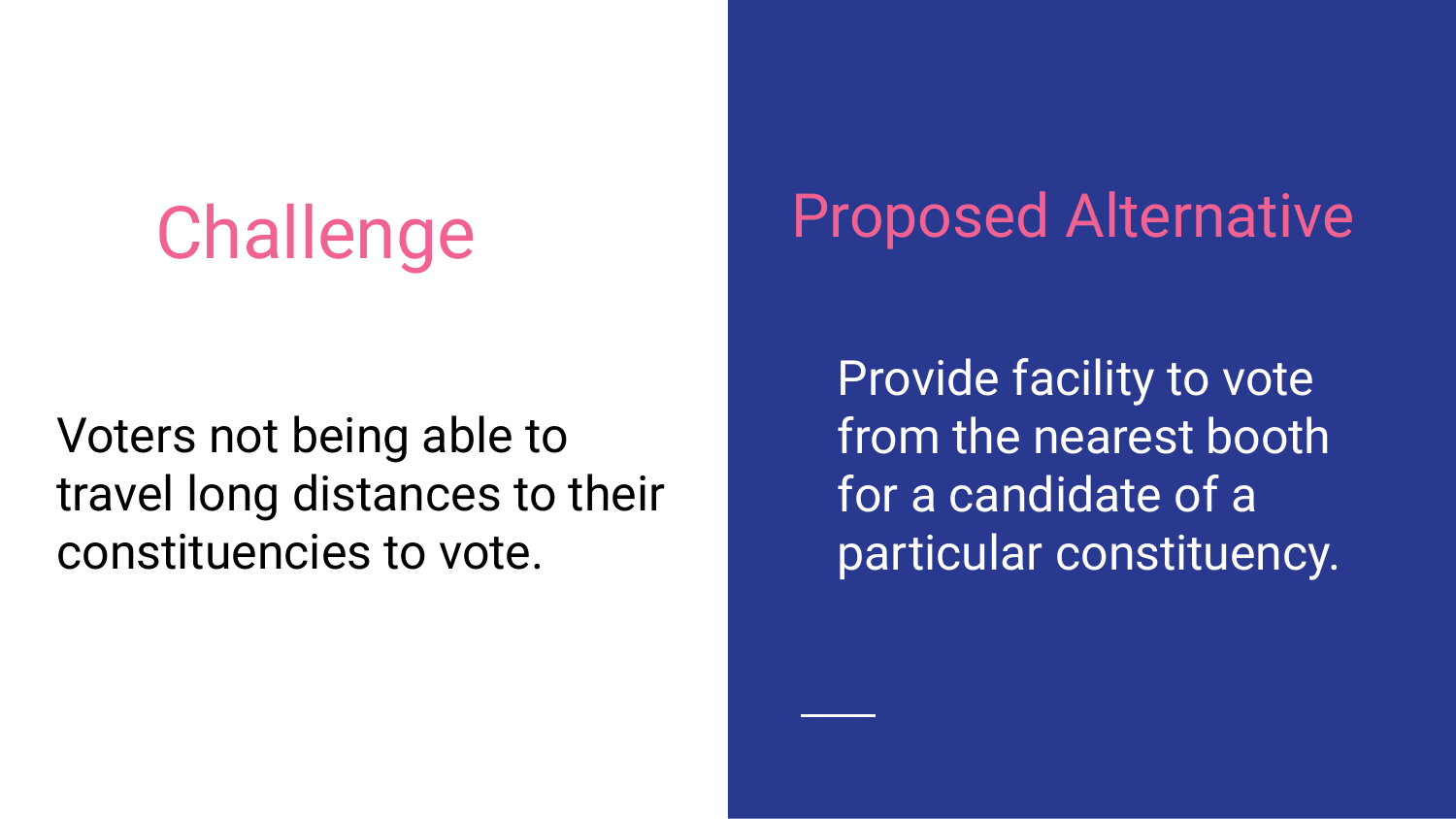

Proposed Alternative
Challenge
# Voters not being able to travel long distances to their constituencies to vote.
Provide facility to vote from the nearest booth for a candidate of a particular constituency.